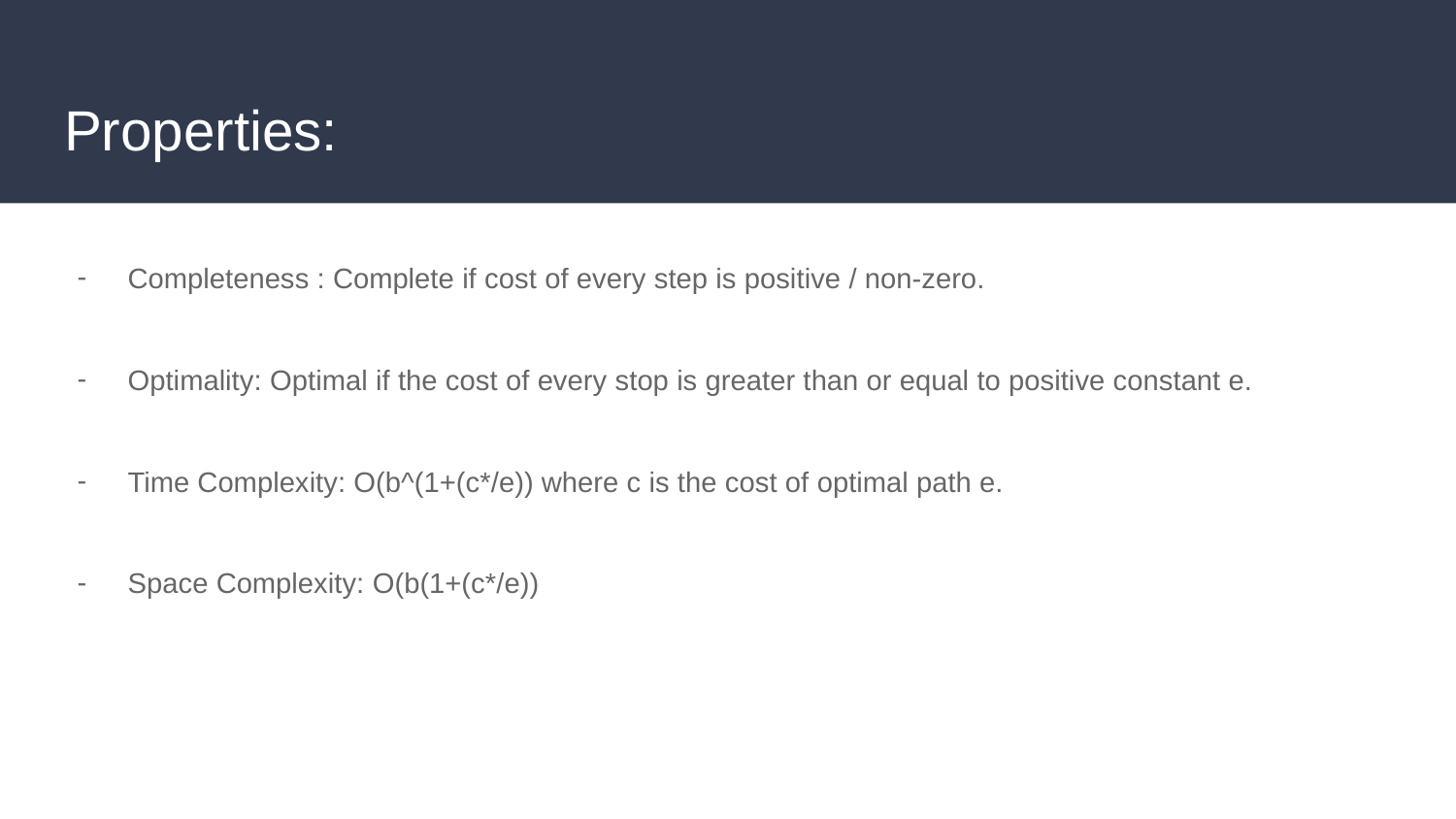

# Properties:
Completeness : Complete if cost of every step is positive / non-zero.

Optimality: Optimal if the cost of every stop is greater than or equal to positive constant e.

Time Complexity: O(b^(1+(c*/e)) where c is the cost of optimal path e.

Space Complexity: O(b(1+(c*/e))